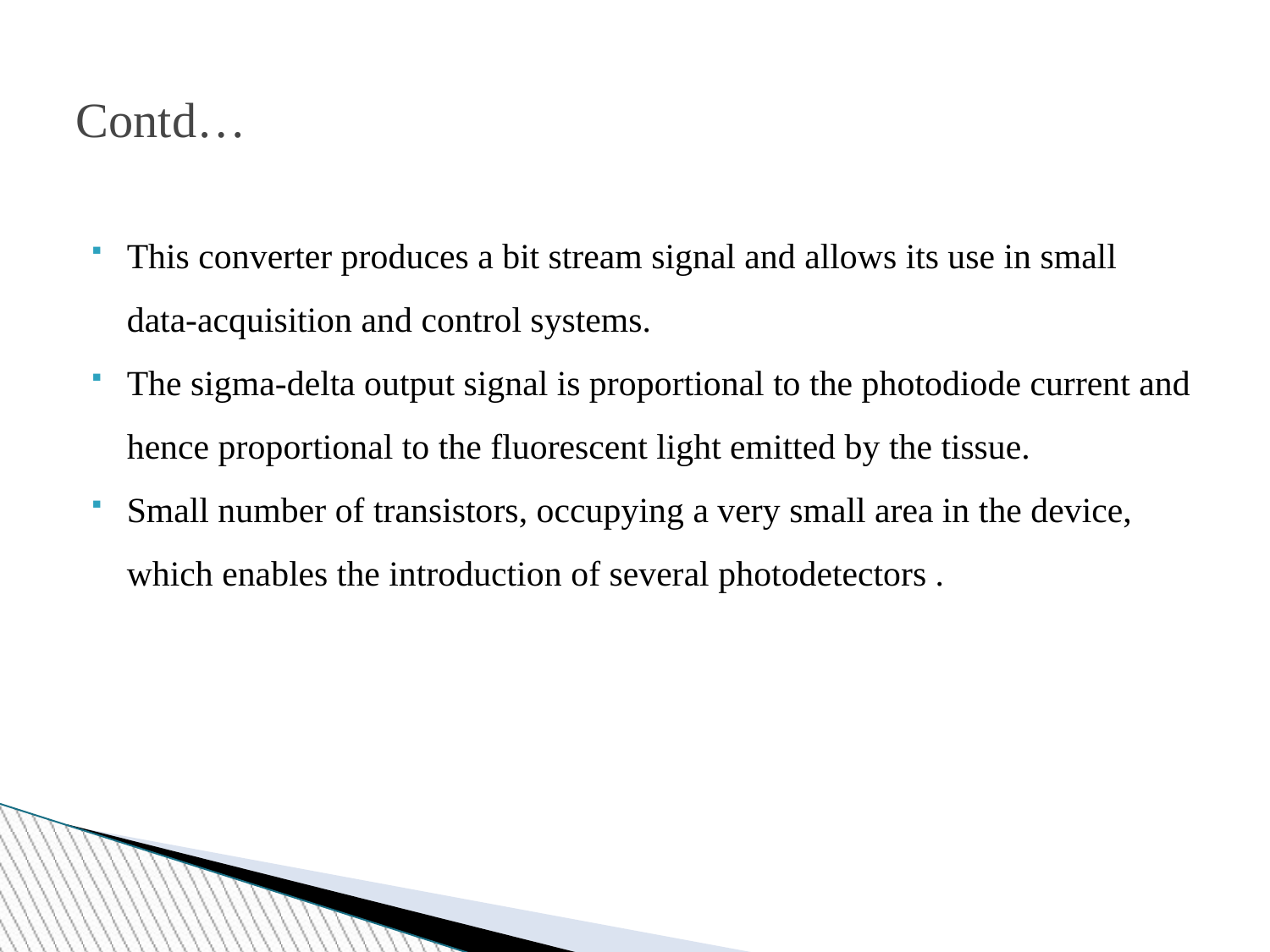

Contd…
This converter produces a bit stream signal and allows its use in small data-acquisition and control systems.
The sigma-delta output signal is proportional to the photodiode current and hence proportional to the fluorescent light emitted by the tissue.
Small number of transistors, occupying a very small area in the device, which enables the introduction of several photodetectors .